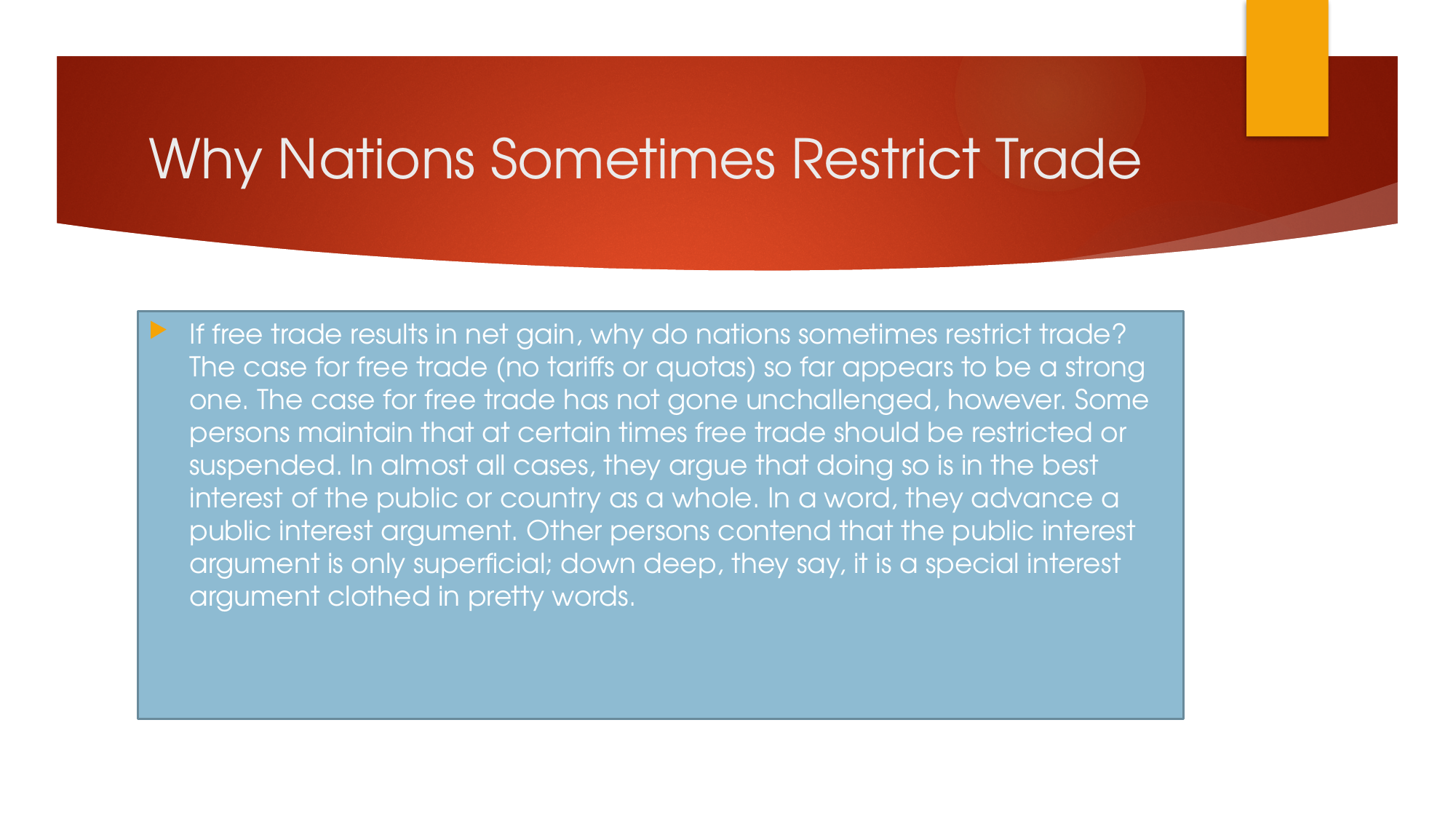

# Why Nations Sometimes Restrict Trade
If free trade results in net gain, why do nations sometimes restrict trade? The case for free trade (no tariffs or quotas) so far appears to be a strong one. The case for free trade has not gone unchallenged, however. Some persons maintain that at certain times free trade should be restricted or suspended. In almost all cases, they argue that doing so is in the best interest of the public or country as a whole. In a word, they advance a public interest argument. Other persons contend that the public interest argument is only superficial; down deep, they say, it is a special interest argument clothed in pretty words.